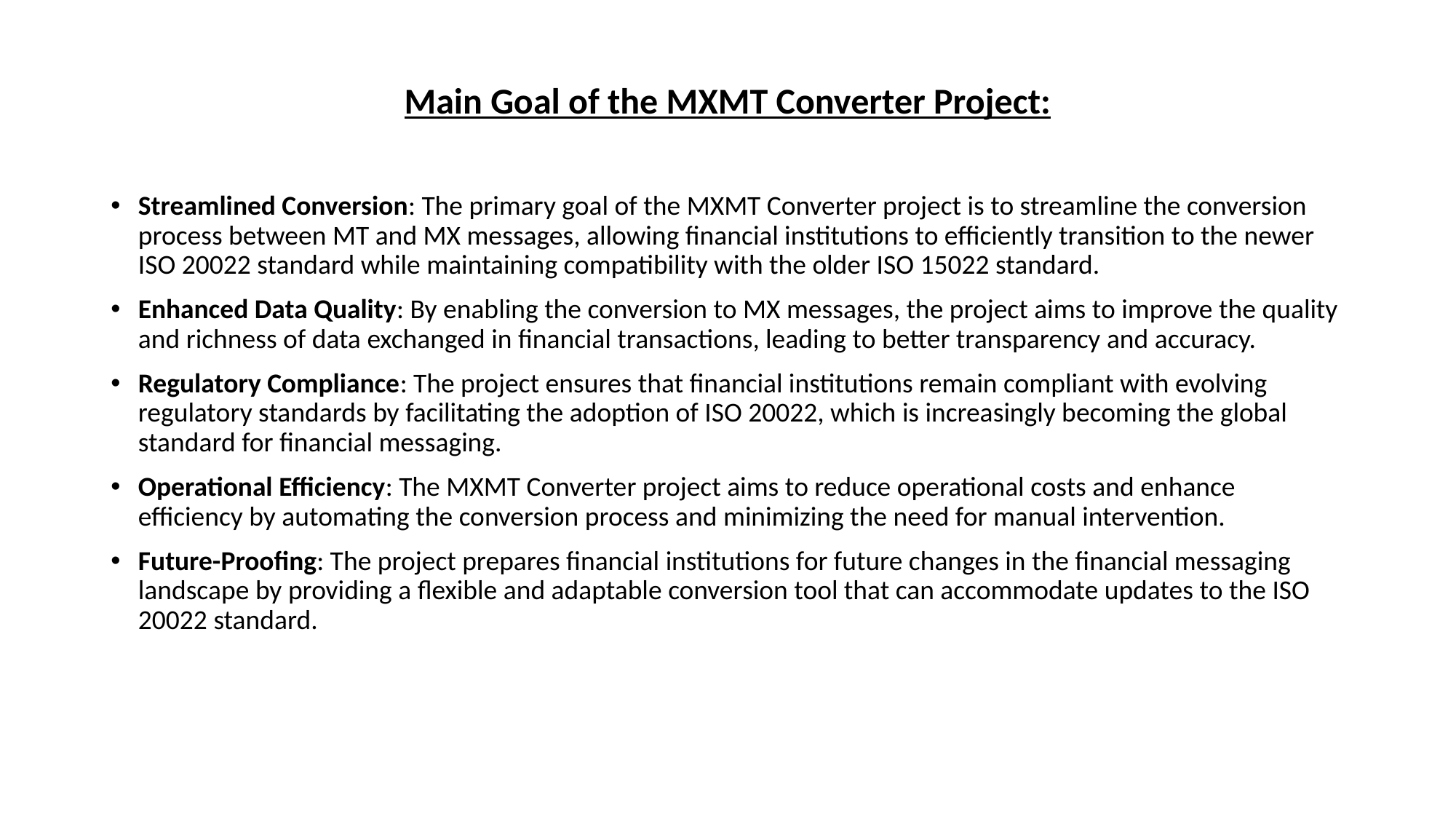

Main Goal of the MXMT Converter Project:

Streamlined Conversion: The primary goal of the MXMT Converter project is to streamline the conversion process between MT and MX messages, allowing financial institutions to efficiently transition to the newer ISO 20022 standard while maintaining compatibility with the older ISO 15022 standard.
Enhanced Data Quality: By enabling the conversion to MX messages, the project aims to improve the quality and richness of data exchanged in financial transactions, leading to better transparency and accuracy.
Regulatory Compliance: The project ensures that financial institutions remain compliant with evolving regulatory standards by facilitating the adoption of ISO 20022, which is increasingly becoming the global standard for financial messaging.
Operational Efficiency: The MXMT Converter project aims to reduce operational costs and enhance efficiency by automating the conversion process and minimizing the need for manual intervention.
Future-Proofing: The project prepares financial institutions for future changes in the financial messaging landscape by providing a flexible and adaptable conversion tool that can accommodate updates to the ISO 20022 standard.